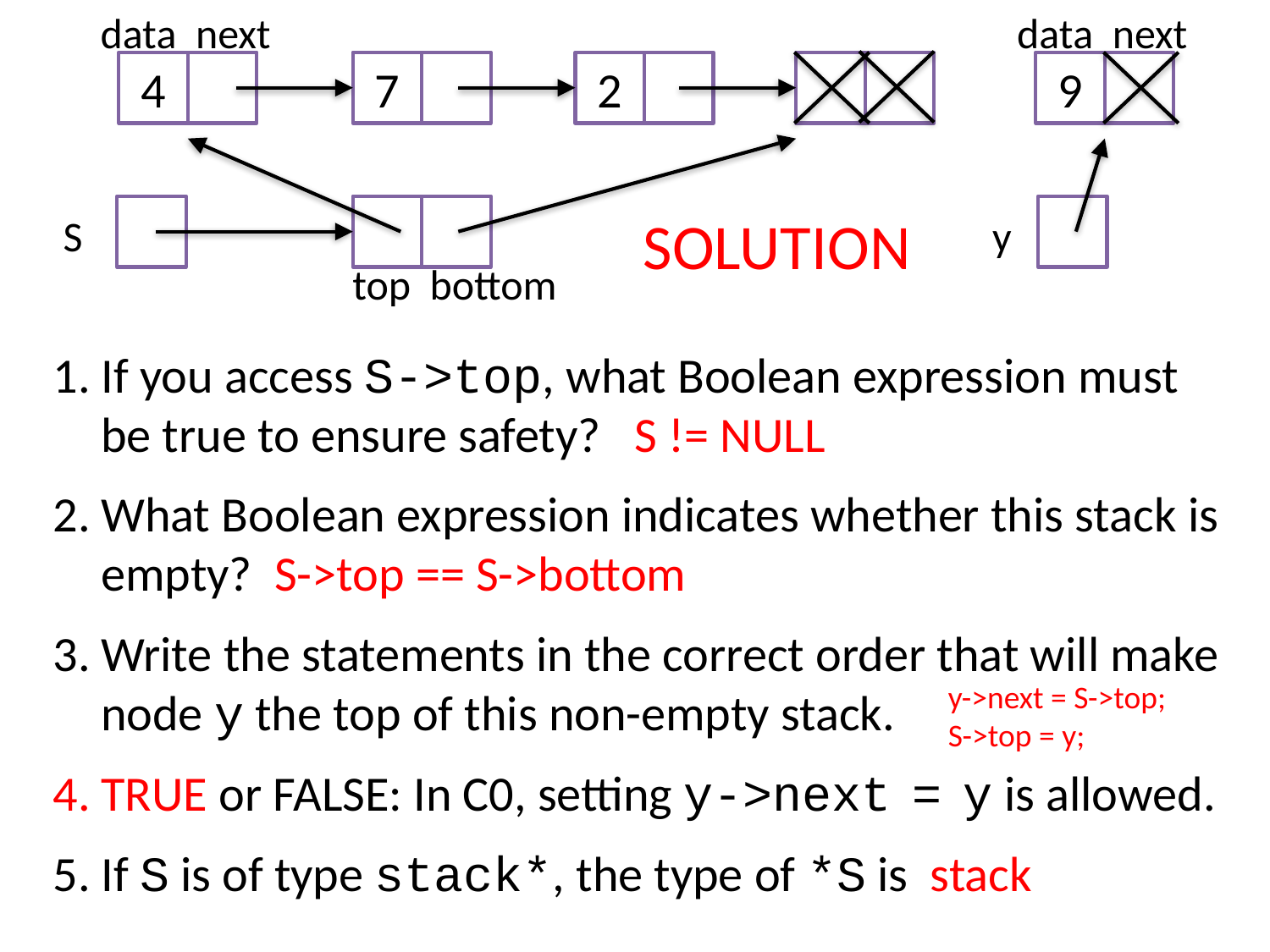

data  next
data  next
4

7

2

9

SOLUTION
S
y
top  bottom
If you access S->top, what Boolean expression must be true to ensure safety?   S != NULL
What Boolean expression indicates whether this stack is empty?  S->top == S->bottom
Write the statements in the correct order that will make node y the top of this non-empty stack.
TRUE or FALSE: In C0, setting y->next = y is allowed.
If S is of type stack*, the type of *S is  stack

y->next = S->top;
S->top = y;